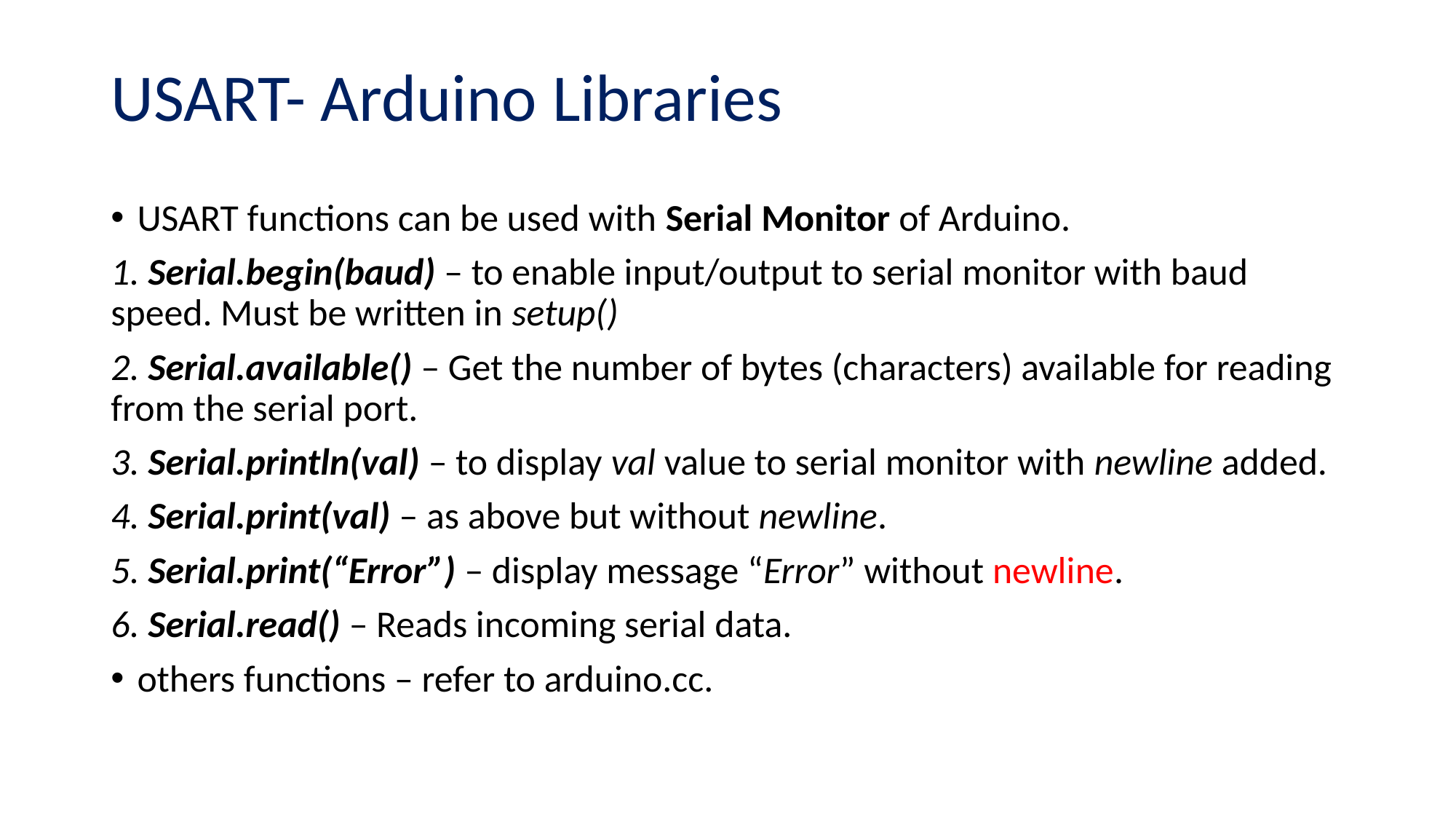

# USART- Arduino Libraries
USART functions can be used with Serial Monitor of Arduino.
1. Serial.begin(baud) – to enable input/output to serial monitor with baud speed. Must be written in setup()
2. Serial.available() – Get the number of bytes (characters) available for reading from the serial port.
3. Serial.println(val) – to display val value to serial monitor with newline added.
4. Serial.print(val) – as above but without newline.
5. Serial.print(“Error”) – display message “Error” without newline.
6. Serial.read() – Reads incoming serial data.
others functions – refer to arduino.cc.